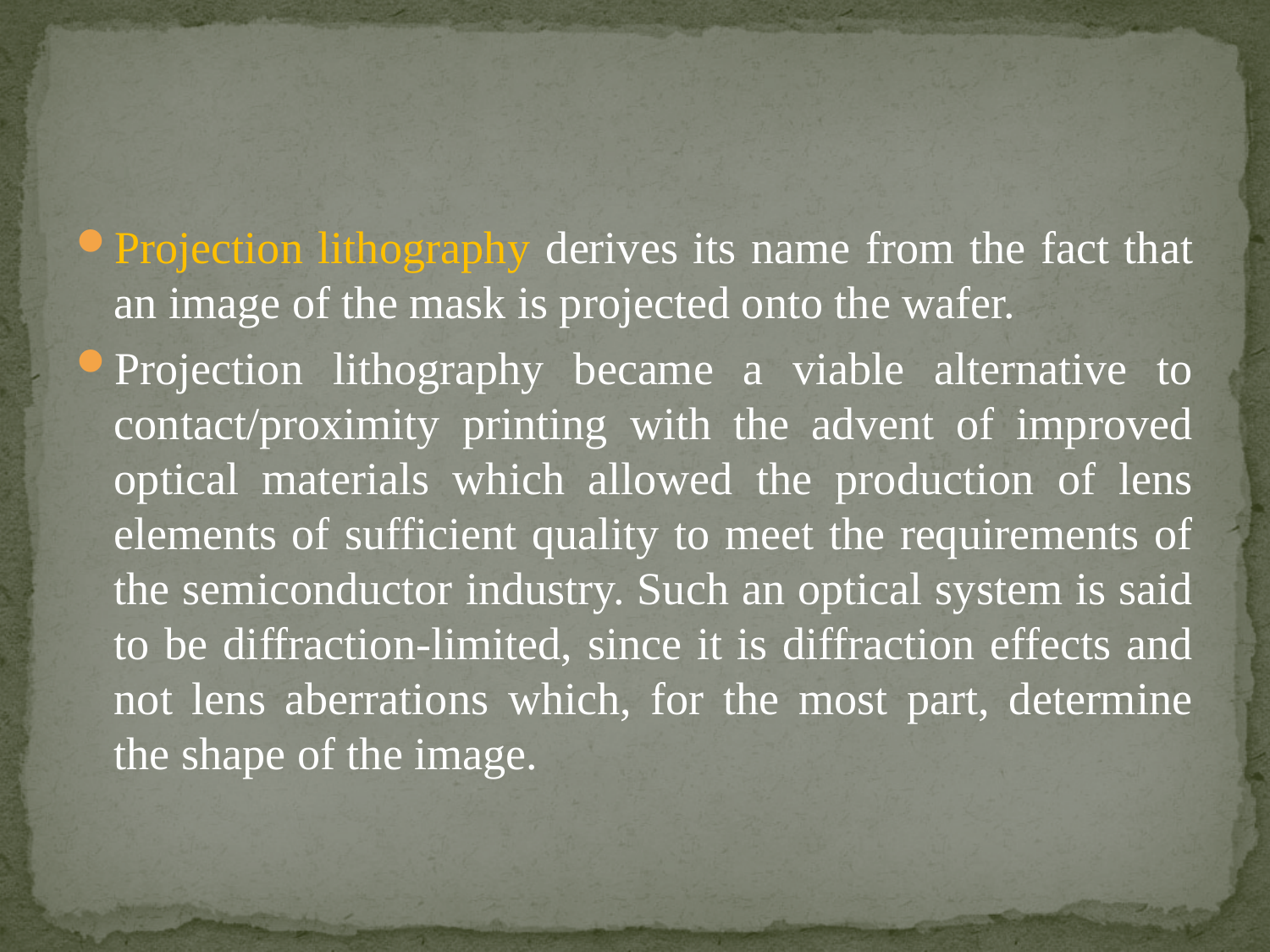

#
Projection lithography derives its name from the fact that an image of the mask is projected onto the wafer.
Projection lithography became a viable alternative to contact/proximity printing with the advent of improved optical materials which allowed the production of lens elements of sufficient quality to meet the requirements of the semiconductor industry. Such an optical system is said to be diffraction-limited, since it is diffraction effects and not lens aberrations which, for the most part, determine the shape of the image.